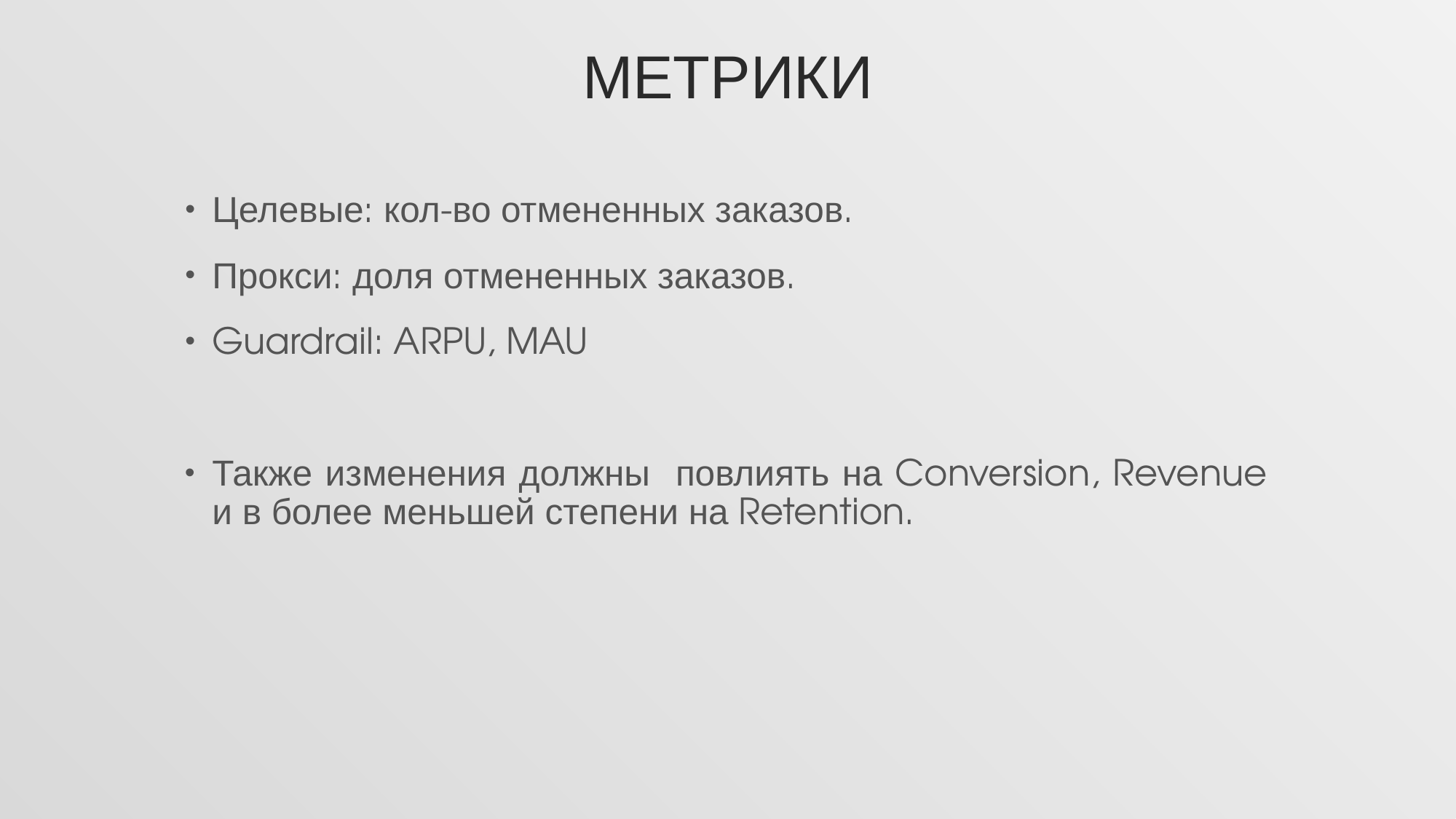

# МеТРИКИ
Целевые: кол-во отмененных заказов.
Прокси: доля отмененных заказов.
Guardrail: ARPU, MAU

Также изменения должны  повлиять на Conversion, Revenue и в более меньшей степени на Retention.

### Chart

| Category | Столбец1 | Столбец2 |
|---|---|---|
| approved | None | None |
| canceled  | None | None |
| created | None | None |
| delivered  | None | None |
| invoiced  | None | None |
| processing | None | None |
| shipped | None | None |
| unavailable | None | None |